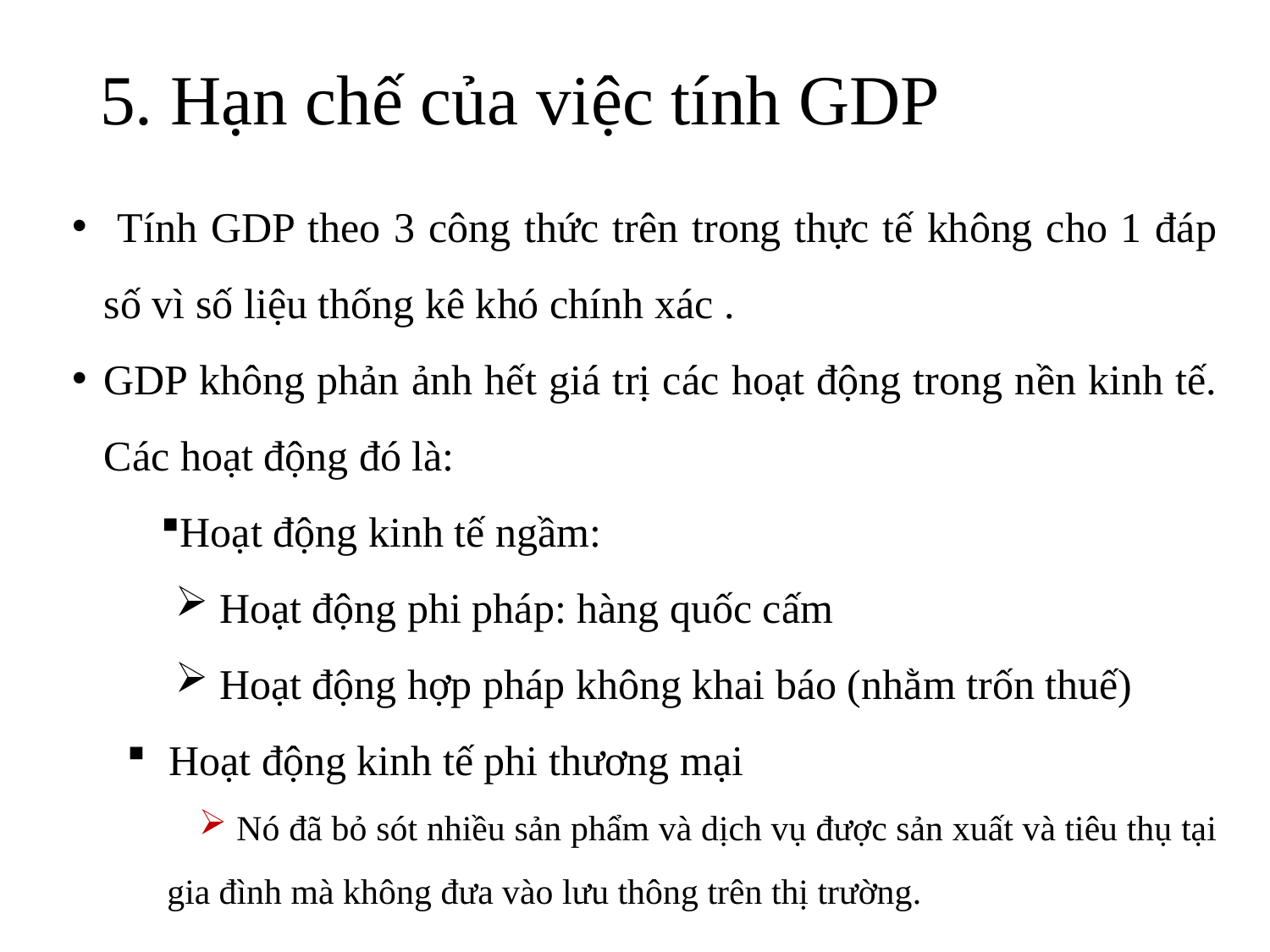

# 5. Hạn chế của việc tính GDP
 Tính GDP theo 3 công thức trên trong thực tế không cho 1 đáp số vì số liệu thống kê khó chính xác .
GDP không phản ảnh hết giá trị các hoạt động trong nền kinh tế. Các hoạt động đó là:
Hoạt động kinh tế ngầm:
 Hoạt động phi pháp: hàng quốc cấm
 Hoạt động hợp pháp không khai báo (nhằm trốn thuế)
 Hoạt động kinh tế phi thương mại
 Nó đã bỏ sót nhiều sản phẩm và dịch vụ được sản xuất và tiêu thụ tại gia đình mà không đưa vào lưu thông trên thị trường.